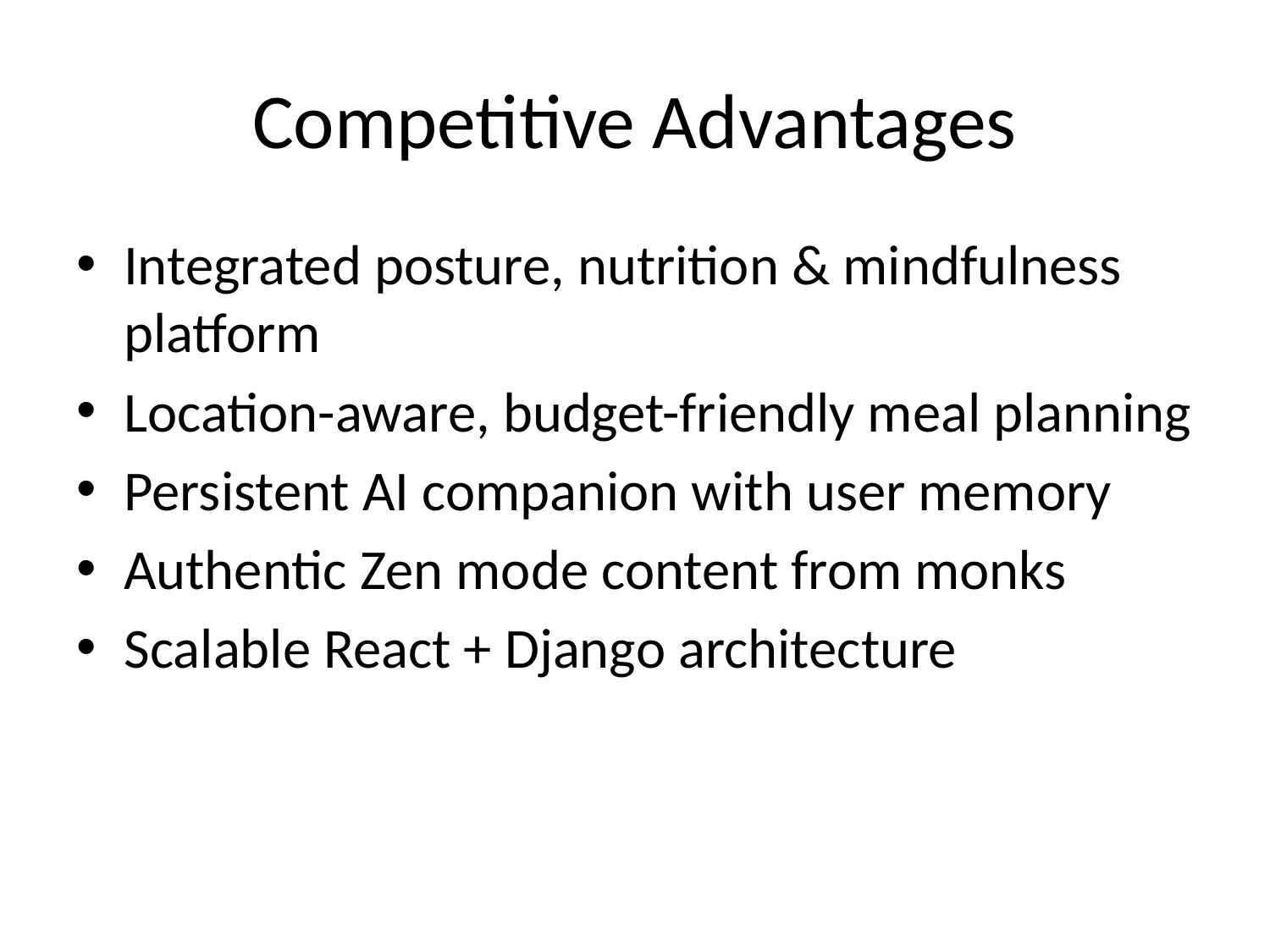

# Competitive Advantages
Integrated posture, nutrition & mindfulness platform
Location-aware, budget-friendly meal planning
Persistent AI companion with user memory
Authentic Zen mode content from monks
Scalable React + Django architecture